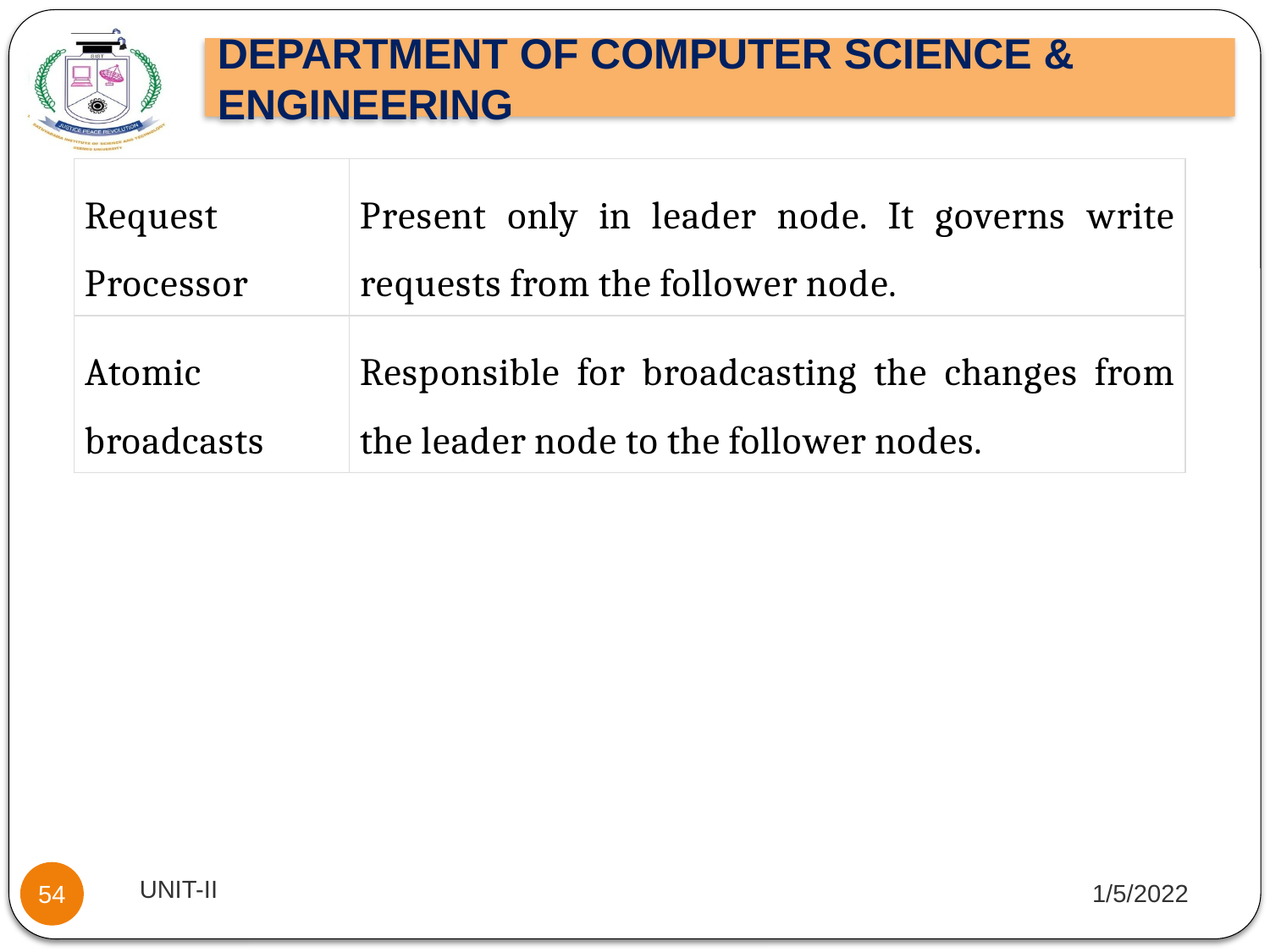

| Request Processor | Present only in leader node. It governs write requests from the follower node. |
| --- | --- |
| Atomic broadcasts | Responsible for broadcasting the changes from the leader node to the follower nodes. |
UNIT-II
1/5/2022
54